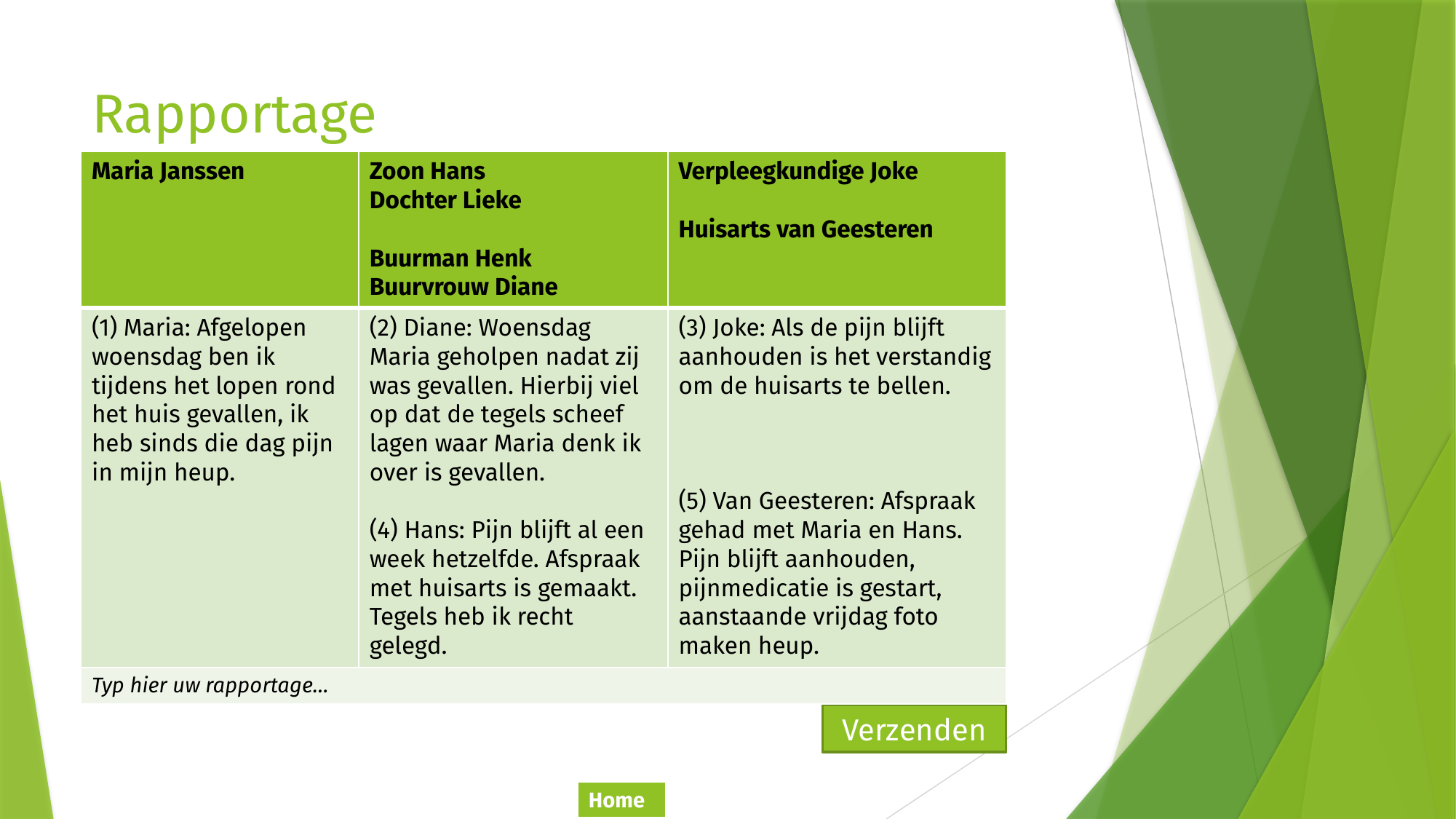

# Rapportage
| Maria Janssen | Zoon Hans Dochter Lieke Buurman Henk Buurvrouw Diane | Verpleegkundige Joke Huisarts van Geesteren |
| --- | --- | --- |
| (1) Maria: Afgelopen woensdag ben ik tijdens het lopen rond het huis gevallen, ik heb sinds die dag pijn in mijn heup. | (2) Diane: Woensdag Maria geholpen nadat zij was gevallen. Hierbij viel op dat de tegels scheef lagen waar Maria denk ik over is gevallen. (4) Hans: Pijn blijft al een week hetzelfde. Afspraak met huisarts is gemaakt. Tegels heb ik recht gelegd. | (3) Joke: Als de pijn blijft aanhouden is het verstandig om de huisarts te bellen. (5) Van Geesteren: Afspraak gehad met Maria en Hans. Pijn blijft aanhouden, pijnmedicatie is gestart, aanstaande vrijdag foto maken heup. |
| Typ hier uw rapportage… |  |  |
Verzenden
| Home |
| --- |